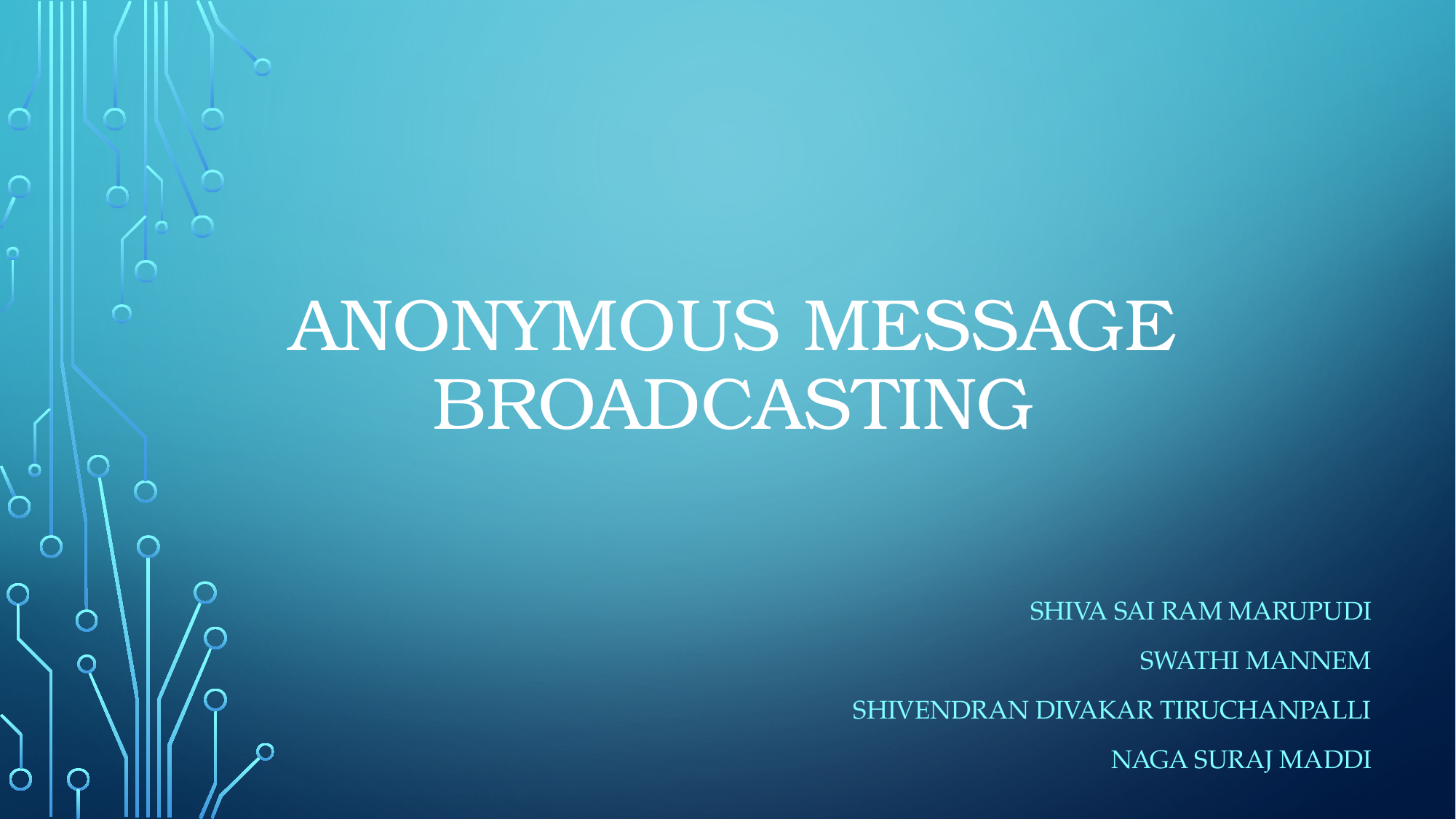

# Anonymous message broadcasting
Shiva sai ram marupudi
Swathi Mannem
Shivendran Divakar tiruchanpalli
Naga suraj maddi